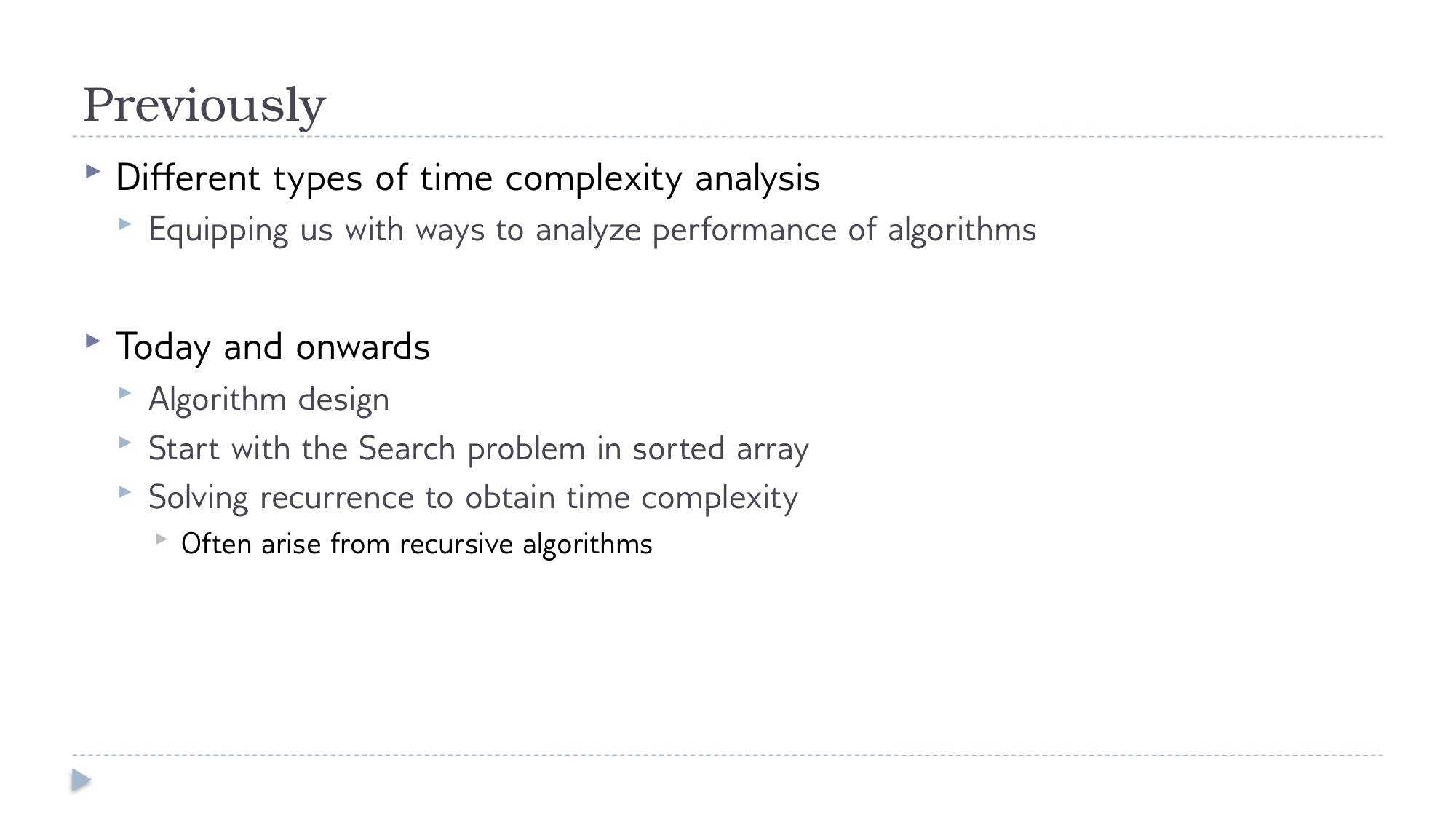

# Previously
Different types of time complexity analysis
Equipping us with ways to analyze performance of algorithms

Today and onwards
Algorithm design
Start with the Search problem in sorted array
Solving recurrence to obtain time complexity
Often arise from recursive algorithms